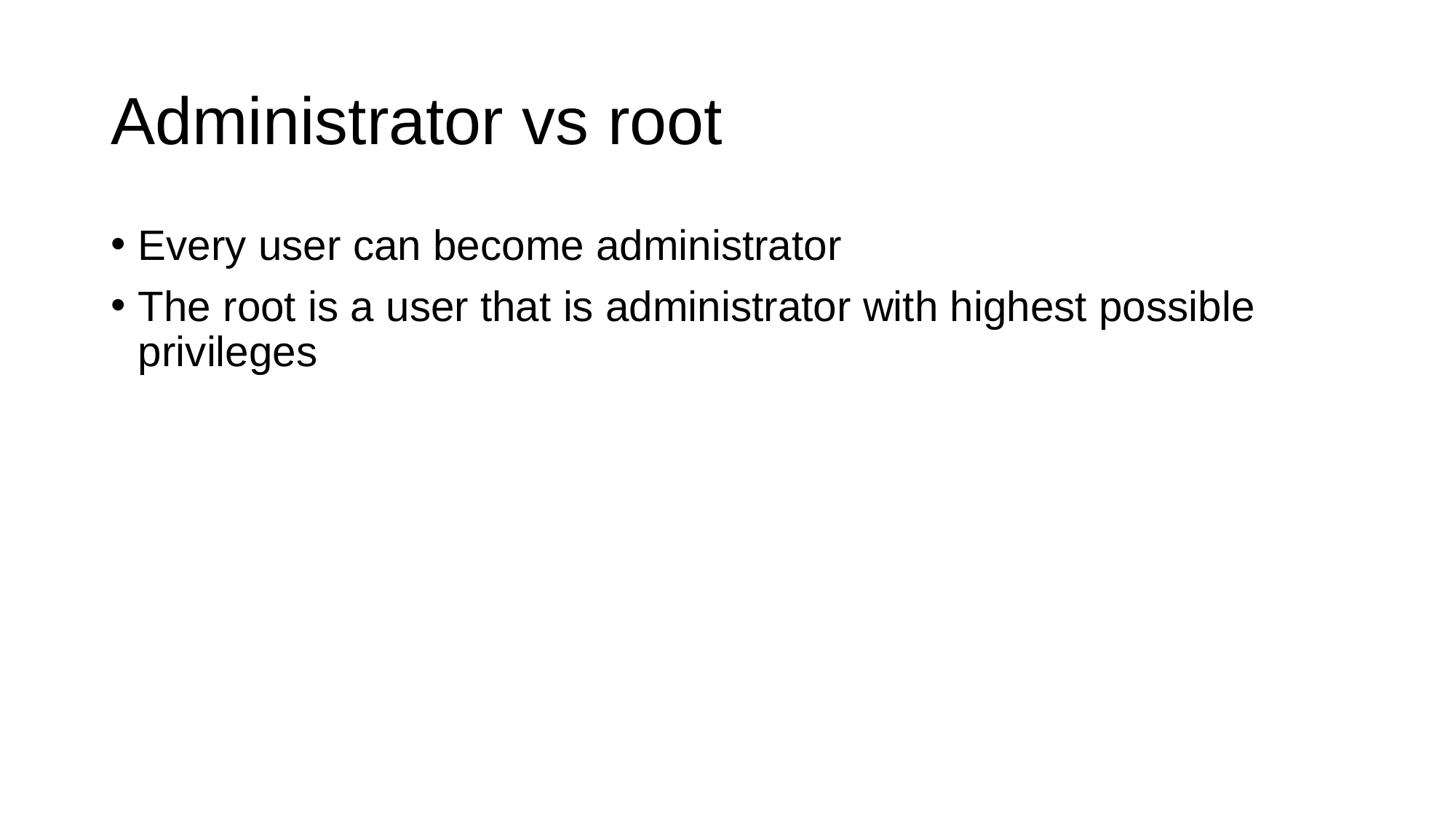

# Administrator vs root
Every user can become administrator
The root is a user that is administrator with highest possible privileges